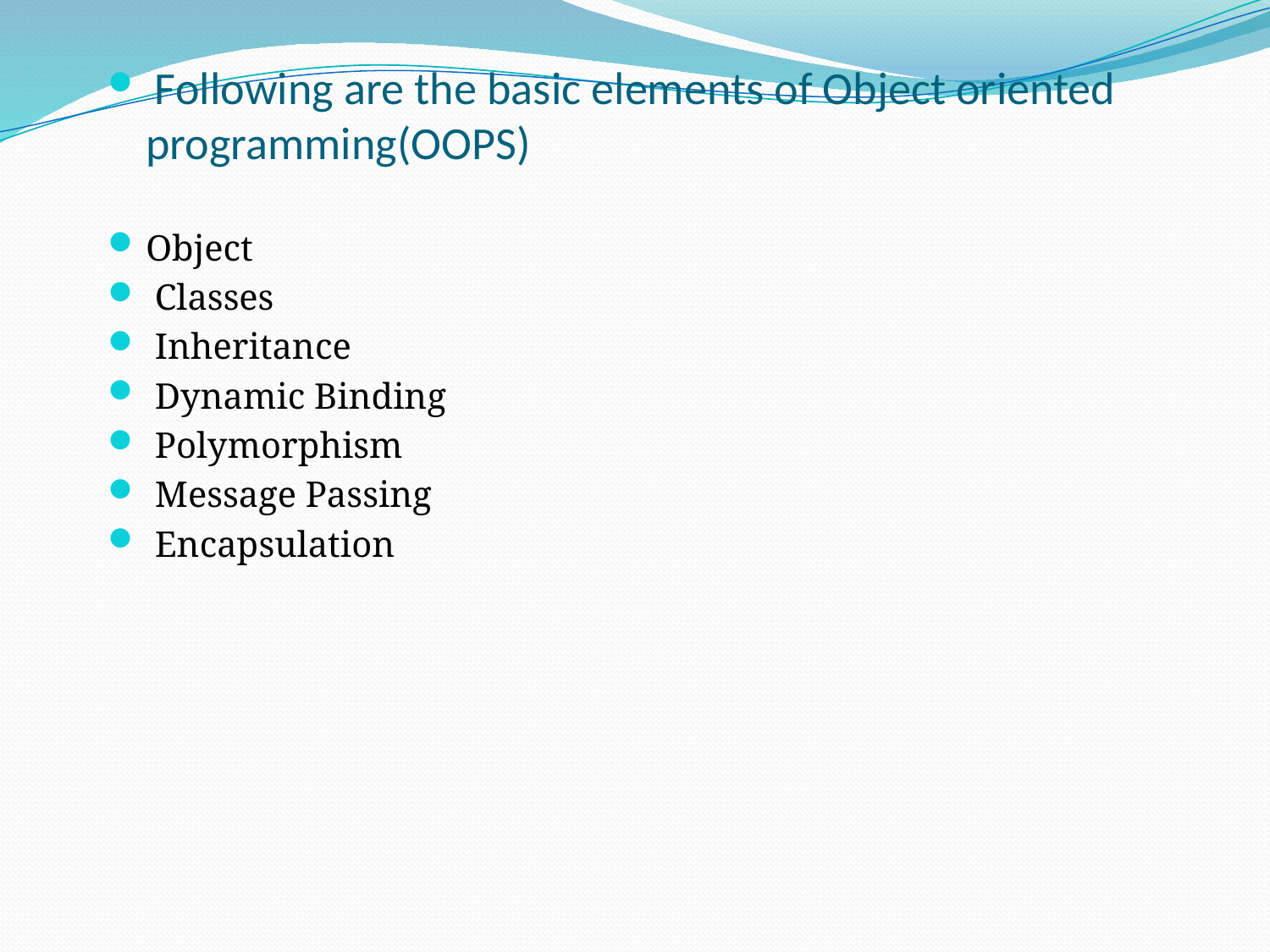

Following are the basic elements of Object oriented programming(OOPS)

Object
 Classes
 Inheritance
 Dynamic Binding
 Polymorphism
 Message Passing
 Encapsulation